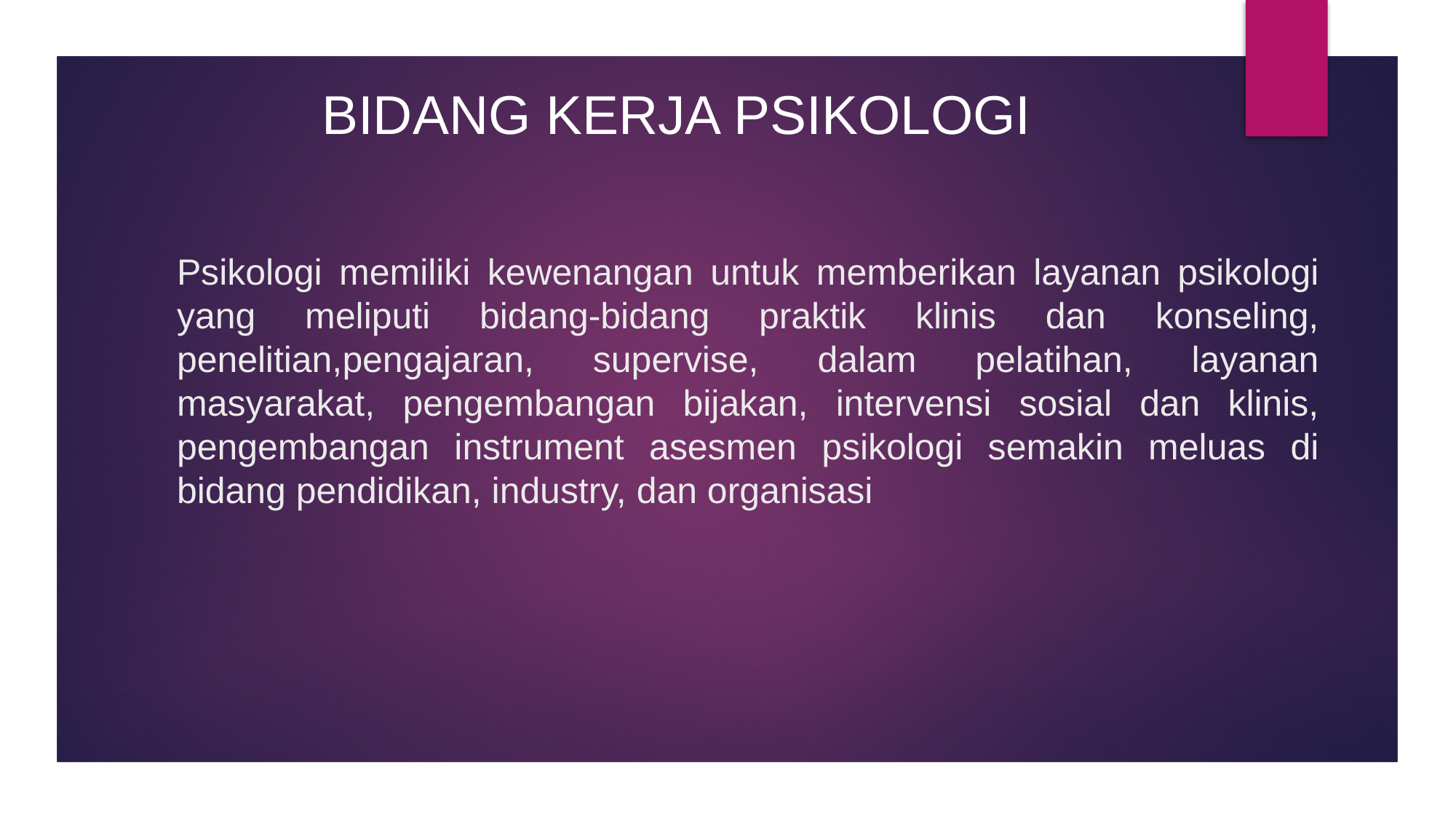

Bidang Kerja Psikologi
# Psikologi memiliki kewenangan untuk memberikan layanan psikologi yang meliputi bidang-bidang praktik klinis dan konseling, penelitian,pengajaran, supervise, dalam pelatihan, layanan masyarakat, pengembangan bijakan, intervensi sosial dan klinis, pengembangan instrument asesmen psikologi semakin meluas di bidang pendidikan, industry, dan organisasi